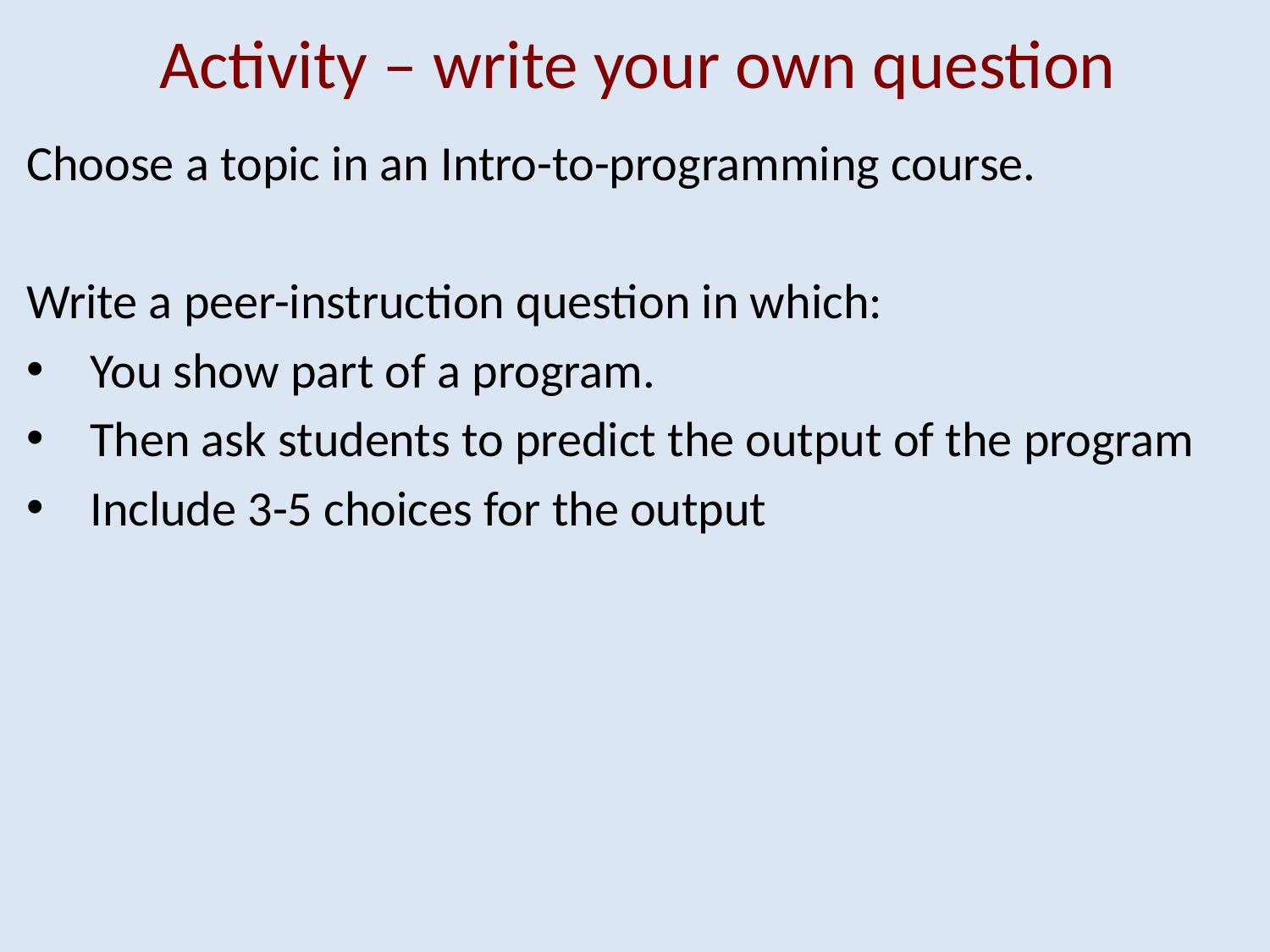

Activity – write your own question
Choose a topic in an Intro-to-programming course.

Write a peer-instruction question in which:
You show part of a program.
Then ask students to predict the output of the program
Include 3-5 choices for the output